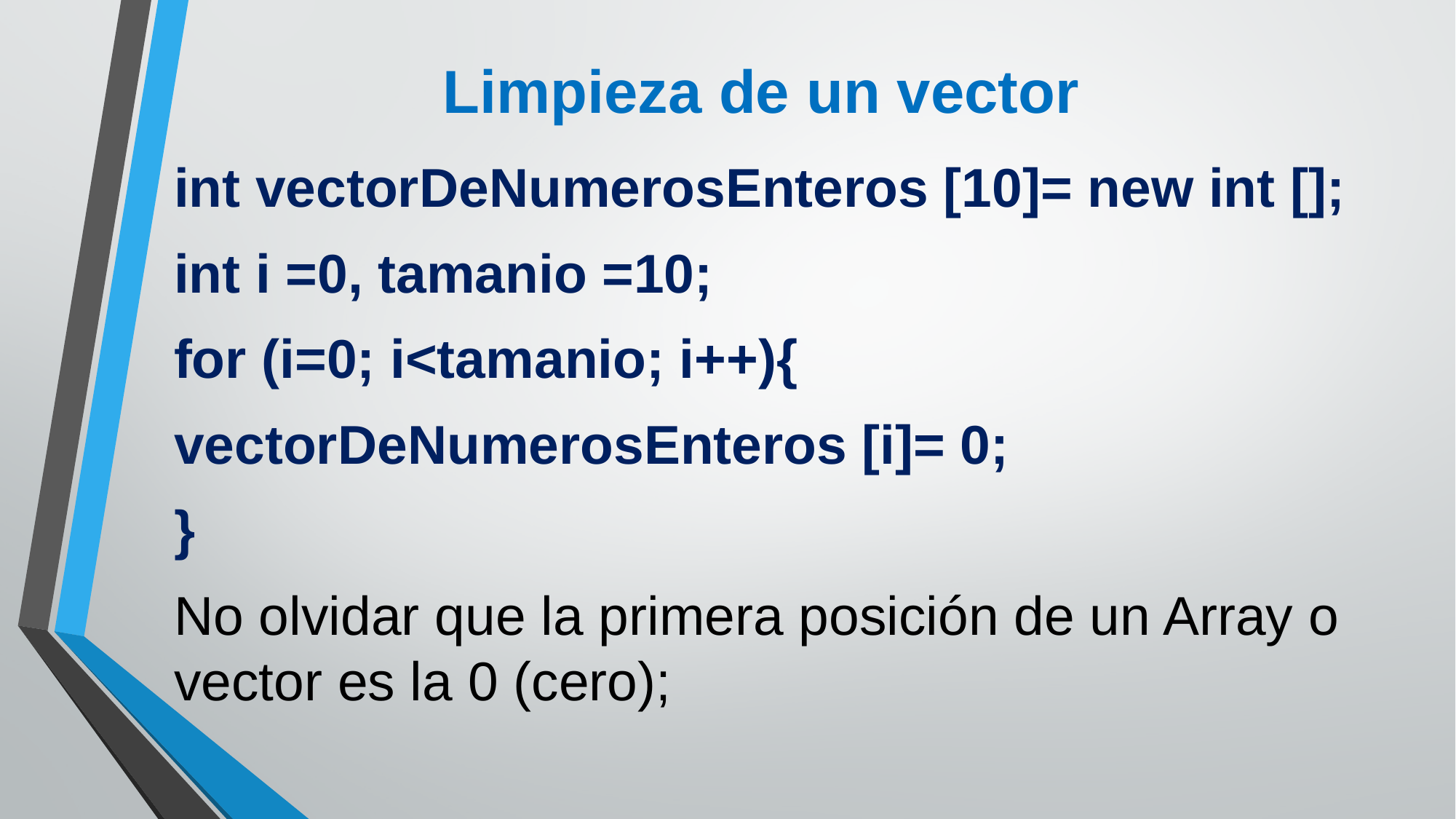

# Limpieza de un vector
int vectorDeNumerosEnteros [10]= new int [];
int i =0, tamanio =10;
for (i=0; i<tamanio; i++){
vectorDeNumerosEnteros [i]= 0;
}
No olvidar que la primera posición de un Array o vector es la 0 (cero);